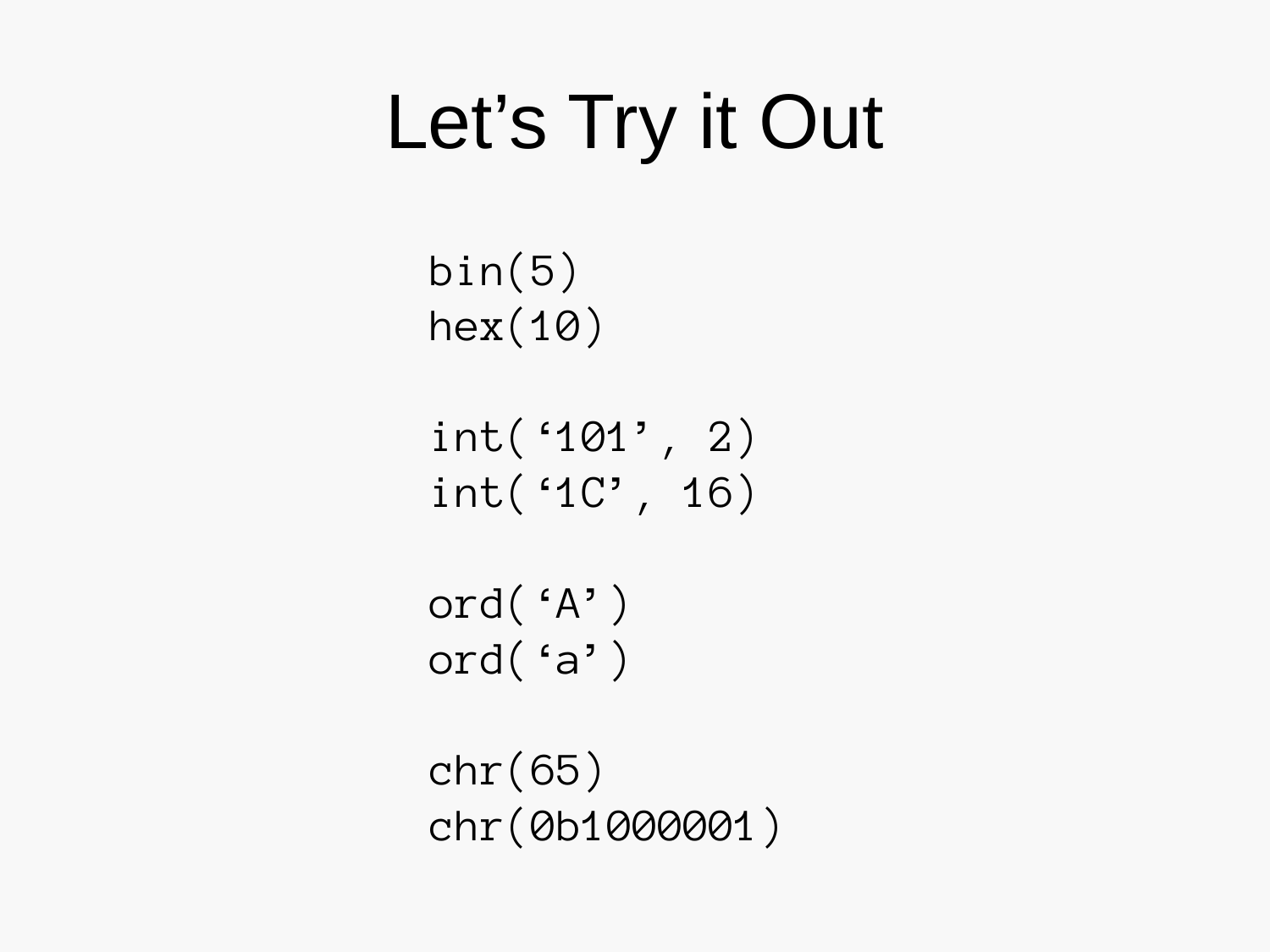

# Let’s Try it Out
bin(5)
hex(10)

int(‘101’, 2)
int(‘1C’, 16)

ord(‘A’)
ord(‘a’)

chr(65)
chr(0b1000001)